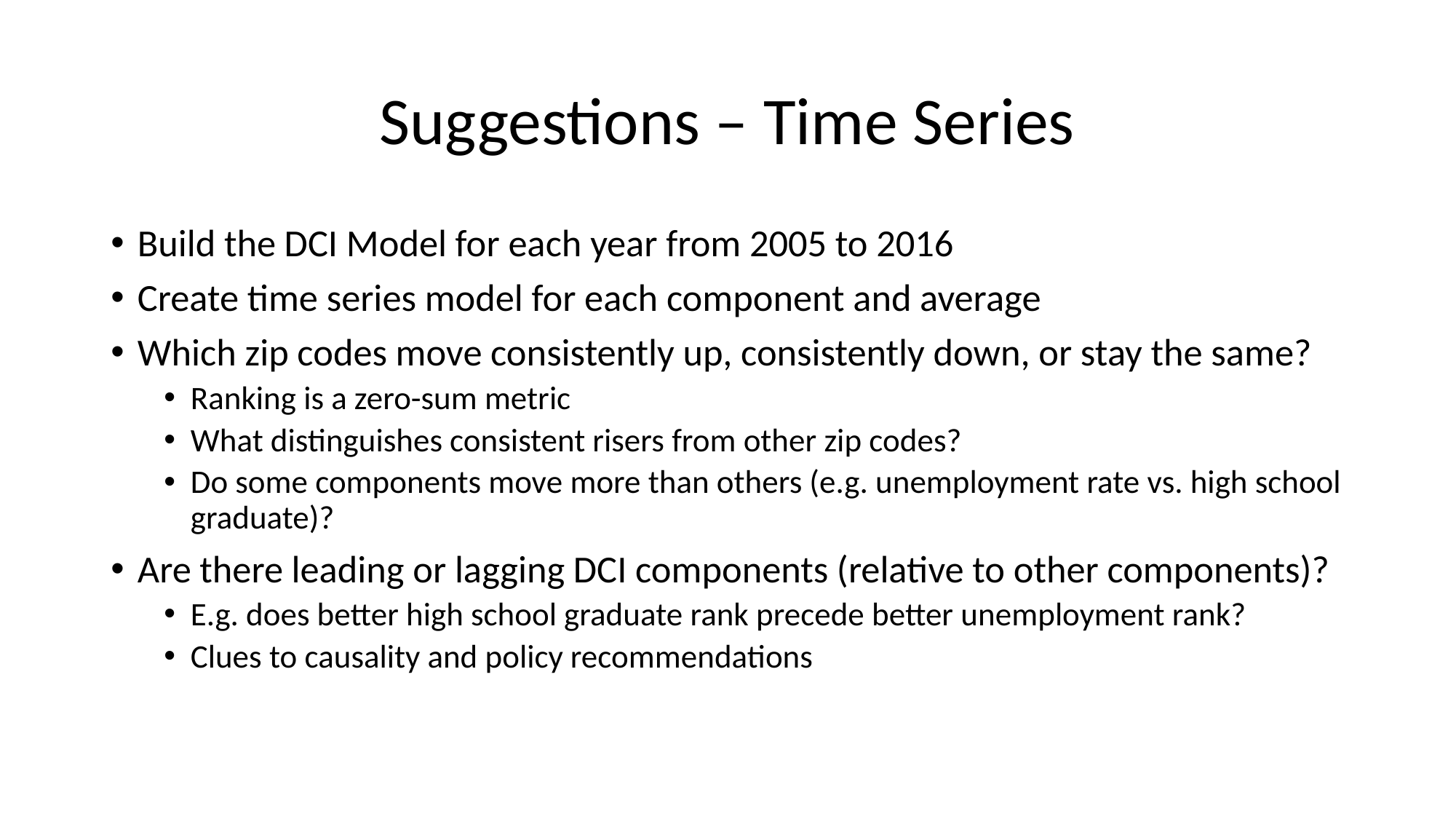

# Suggestions – Time Series
Build the DCI Model for each year from 2005 to 2016
Create time series model for each component and average
Which zip codes move consistently up, consistently down, or stay the same?
Ranking is a zero-sum metric
What distinguishes consistent risers from other zip codes?
Do some components move more than others (e.g. unemployment rate vs. high school graduate)?
Are there leading or lagging DCI components (relative to other components)?
E.g. does better high school graduate rank precede better unemployment rank?
Clues to causality and policy recommendations